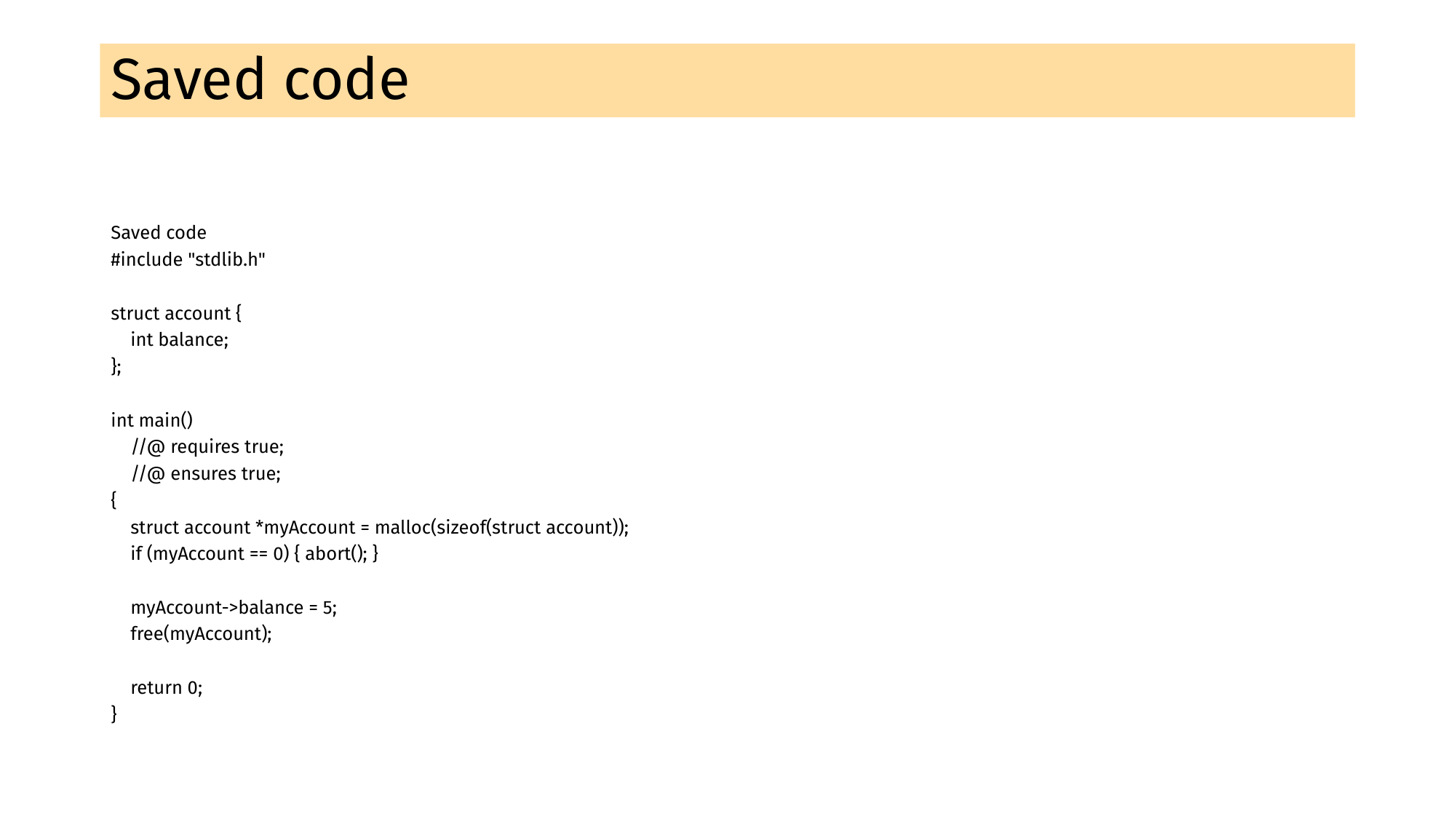

# Saved code
Saved code
#include "stdlib.h"

struct account {
    int balance;
};

int main()
    //@ requires true;
    //@ ensures true;
{
    struct account *myAccount = malloc(sizeof(struct account));
    if (myAccount == 0) { abort(); }

    myAccount->balance = 5;
    free(myAccount);

    return 0;
}